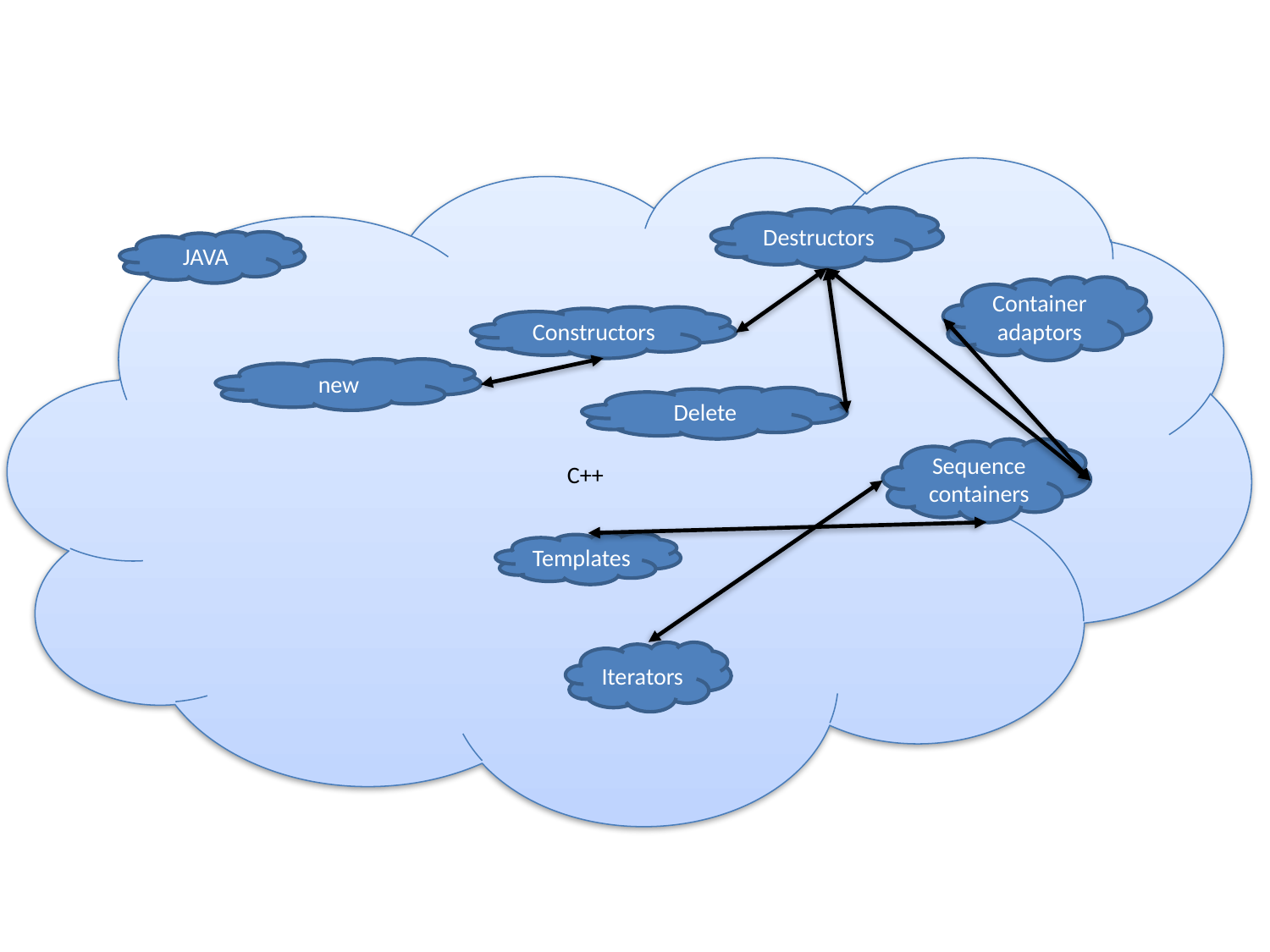

C++
Destructors
JAVA
Container
adaptors
Constructors
new
Delete
Sequence containers
Templates
Iterators